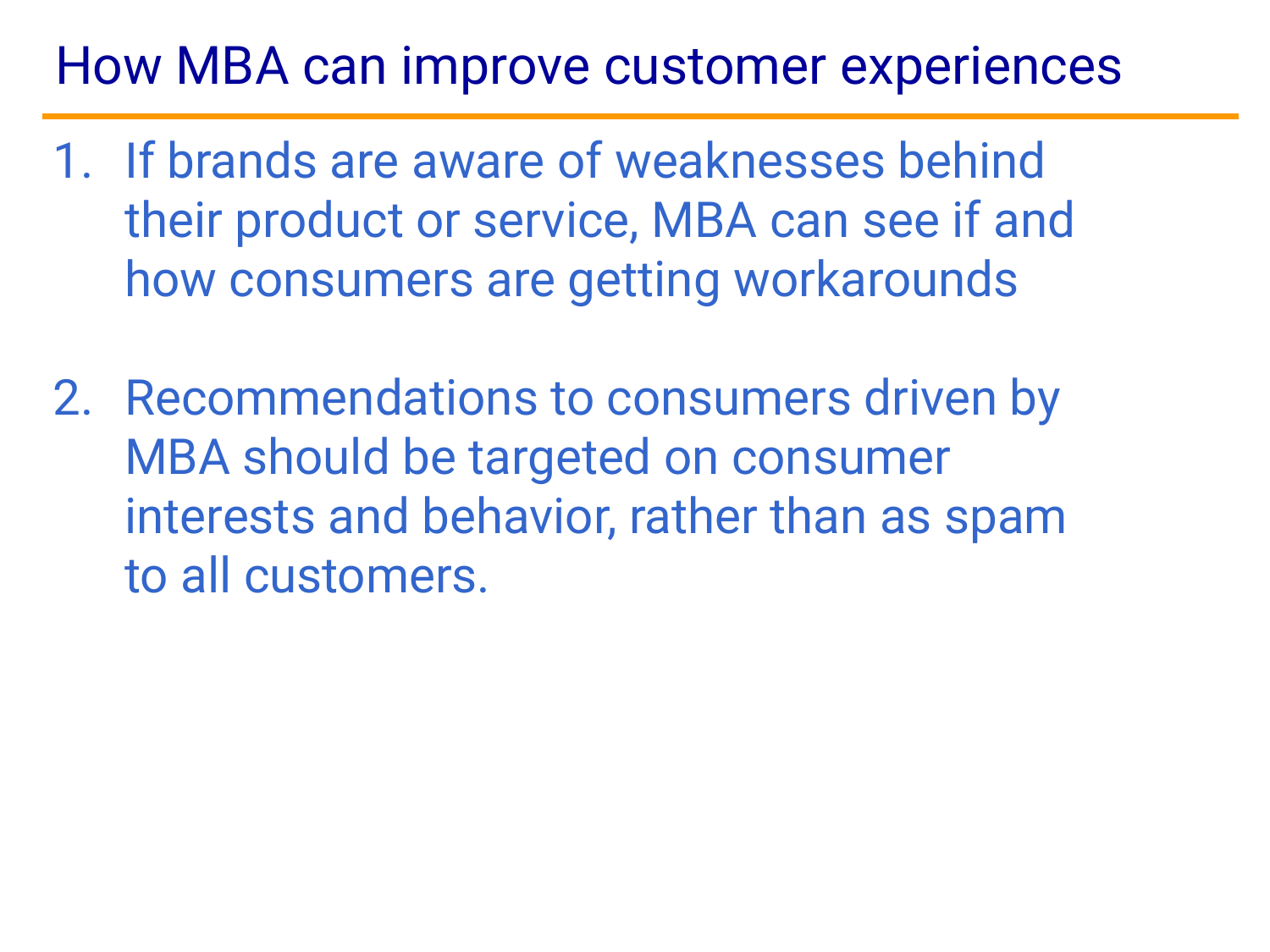

# How MBA can improve customer experiences
If brands are aware of weaknesses behind their product or service, MBA can see if and how consumers are getting workarounds

Recommendations to consumers driven by MBA should be targeted on consumer interests and behavior, rather than as spam to all customers.